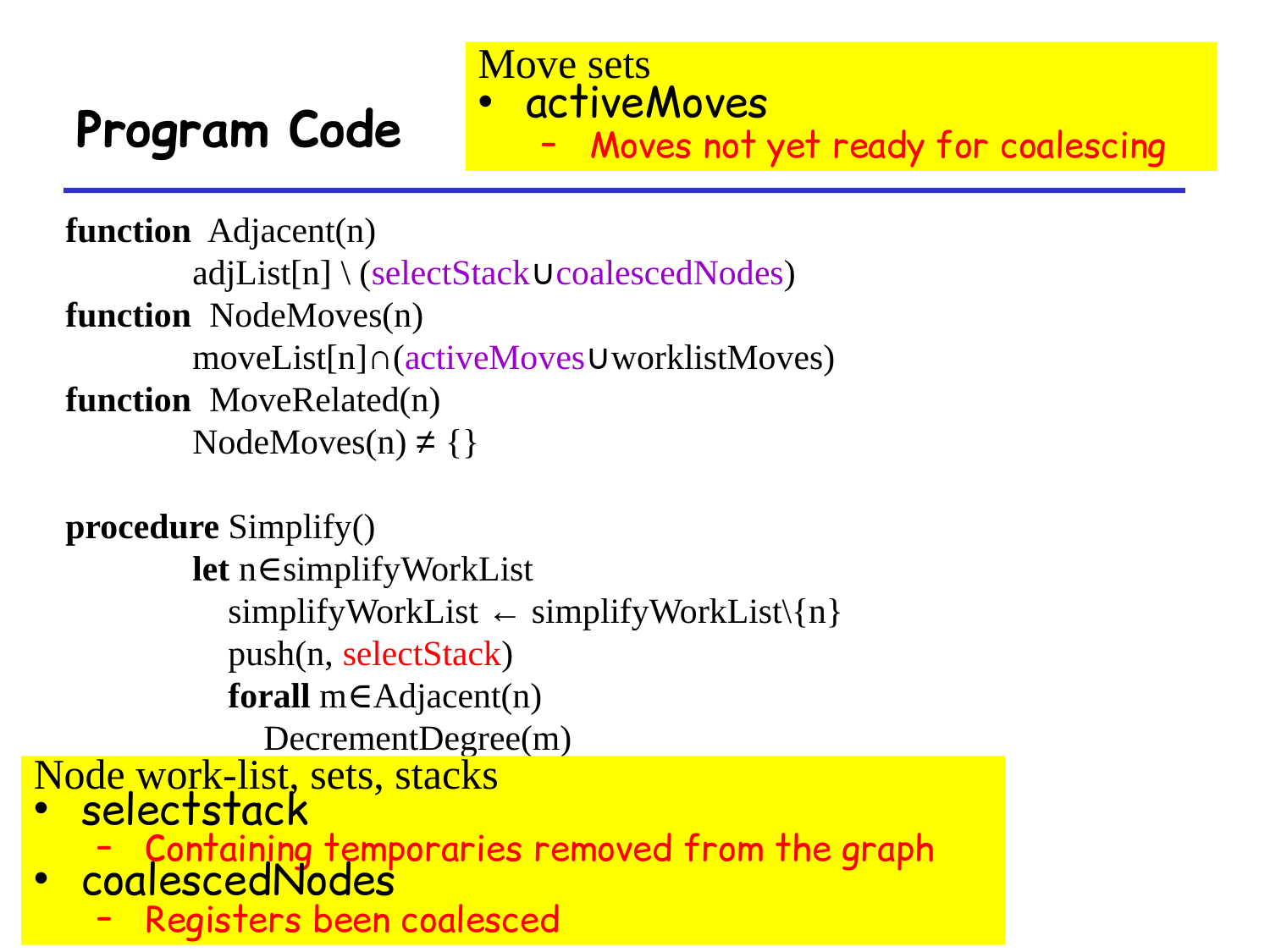

Move sets
activeMoves
Moves not yet ready for coalescing
# Program Code
function  Adjacent(n)
	adjList[n] \ (selectStack∪coalescedNodes)
function  NodeMoves(n)
	moveList[n]∩(activeMoves∪worklistMoves)
function  MoveRelated(n)
	NodeMoves(n) ≠ {}

procedure Simplify()
	let n∈simplifyWorkList
	    simplifyWorkList ← simplifyWorkList\{n}
	    push(n, selectStack)
	    forall m∈Adjacent(n)
 	        DecrementDegree(m)
Node work-list, sets, stacks
selectstack
Containing temporaries removed from the graph
coalescedNodes
Registers been coalesced

14